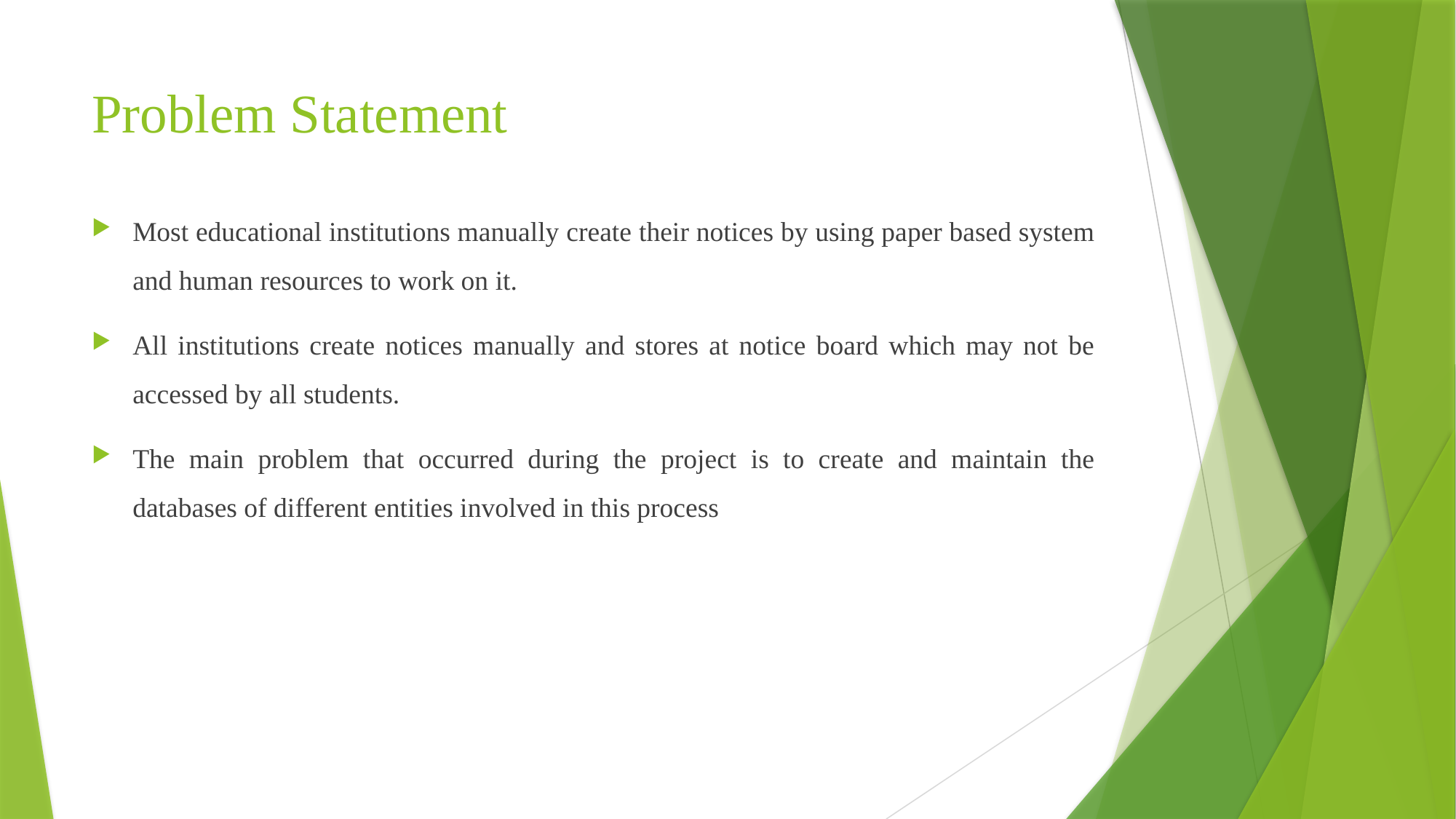

# Problem Statement
Most educational institutions manually create their notices by using paper based system and human resources to work on it.
All institutions create notices manually and stores at notice board which may not be accessed by all students.
The main problem that occurred during the project is to create and maintain the databases of different entities involved in this process